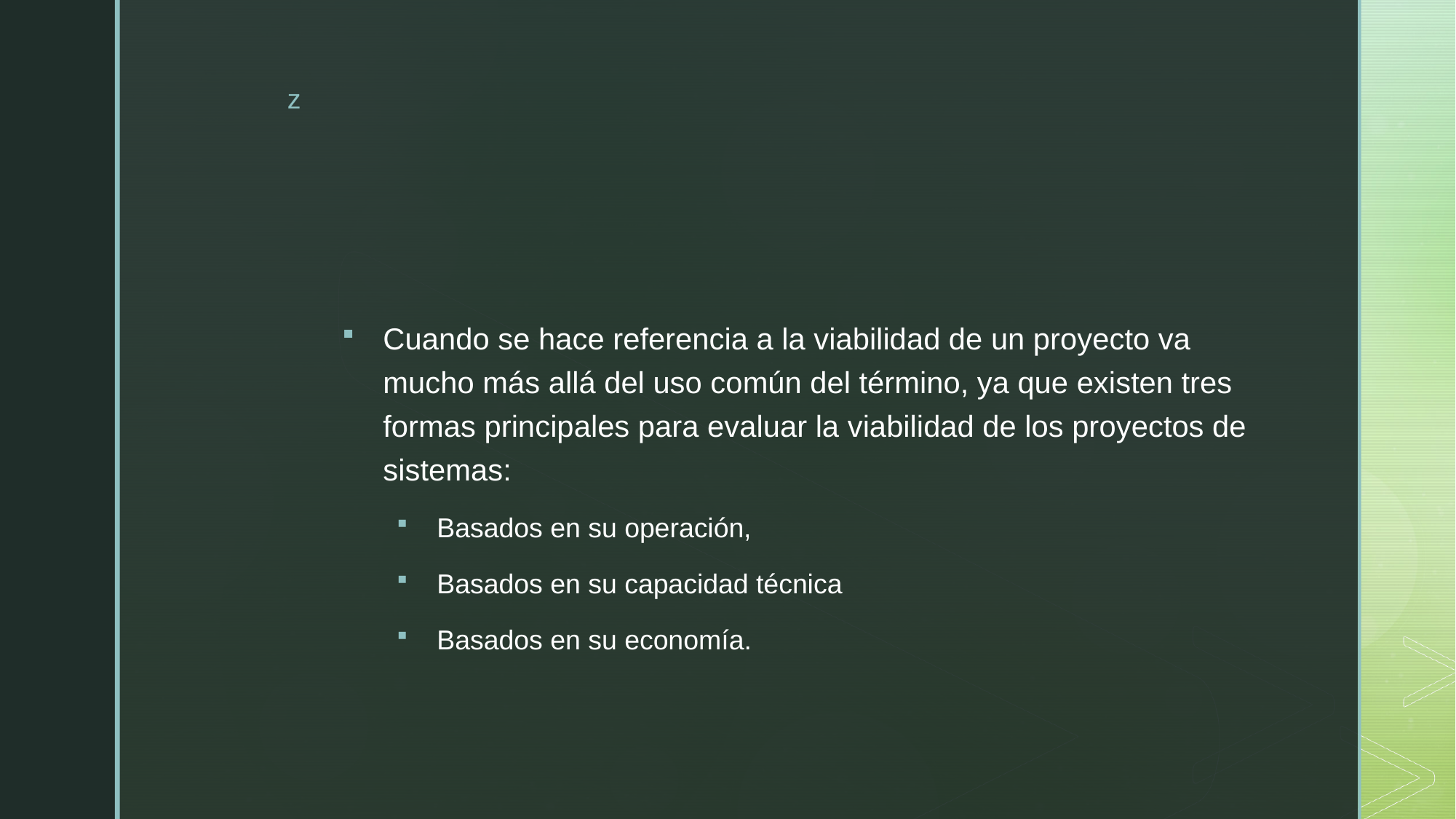

#
Cuando se hace referencia a la viabilidad de un proyecto va mucho más allá del uso común del término, ya que existen tres formas principales para evaluar la viabilidad de los proyectos de sistemas:
Basados en su operación,
Basados en su capacidad técnica
Basados en su economía.